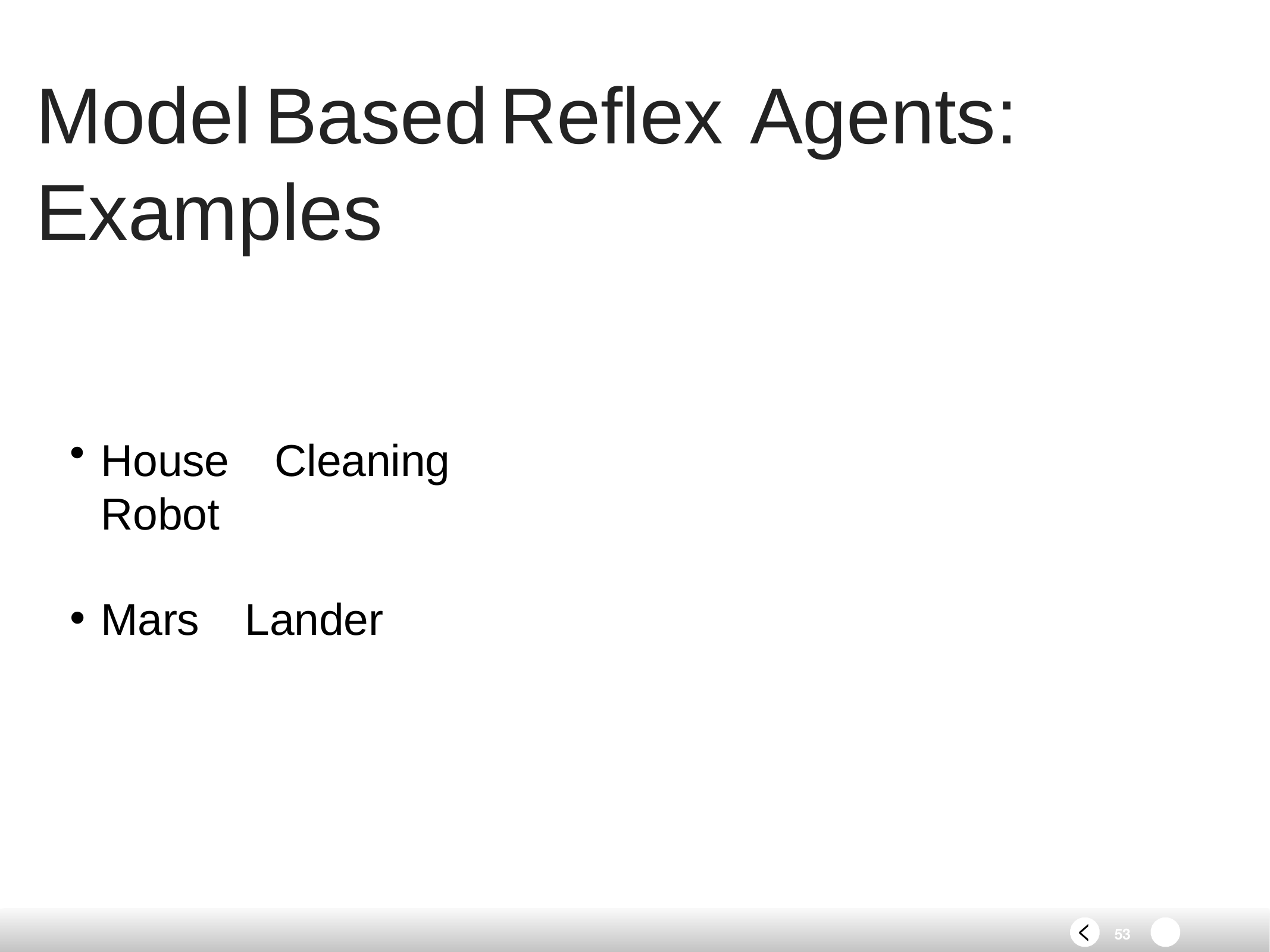

# Model	Based	Reflex	Agents: Examples
House	Cleaning	Robot

Mars	Lander
<
53	>